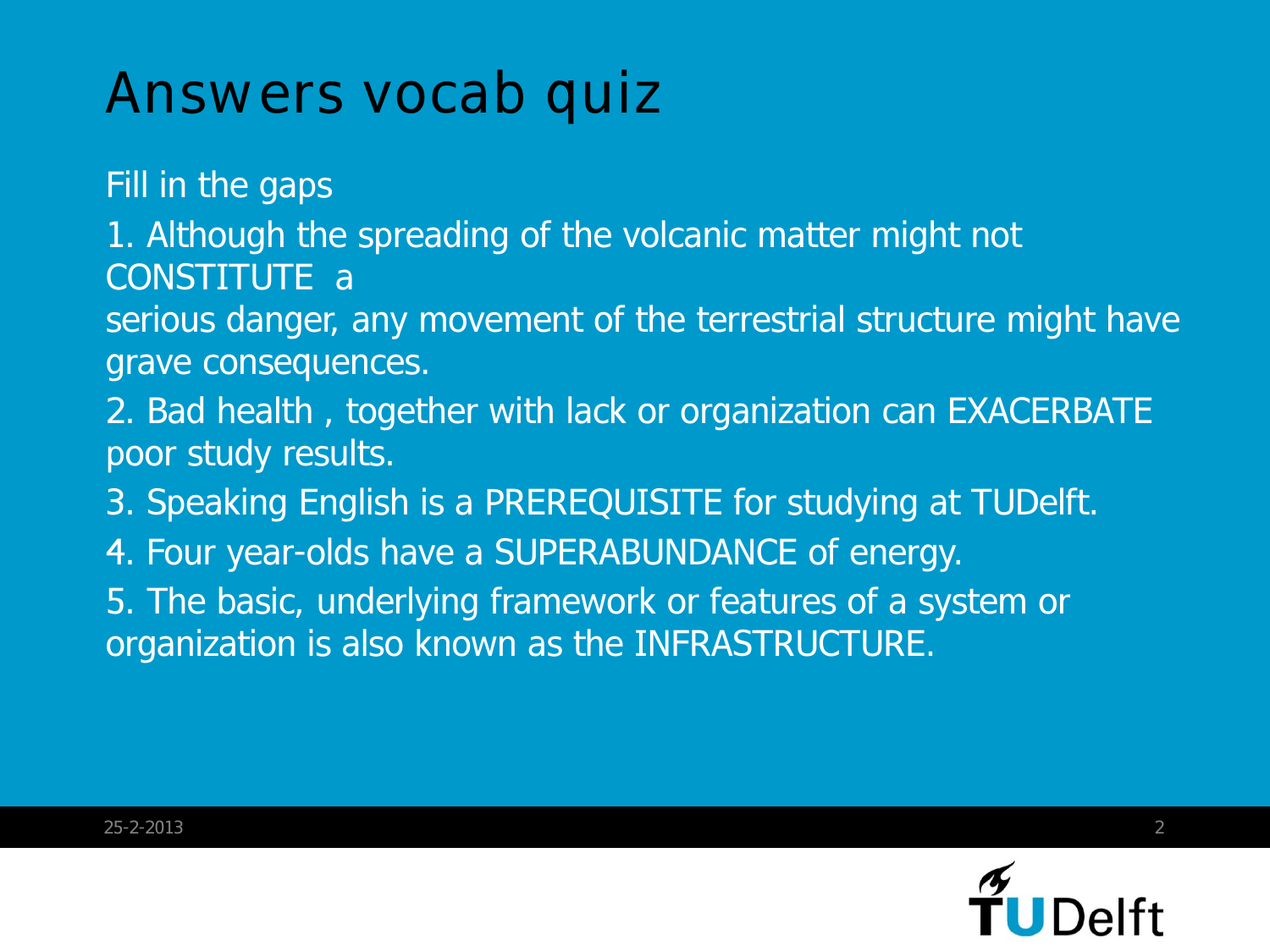

# Answers vocab quiz
Fill in the gaps
1. Although the spreading of the volcanic matter might not  CONSTITUTE  a serious danger, any movement of the terrestrial structure might have grave consequences.
2. Bad health , together with lack or organization can EXACERBATE poor study results.
3. Speaking English is a PREREQUISITE for studying at TUDelft.
4. Four year-olds have a SUPERABUNDANCE of energy.
5. The basic, underlying framework or features of a system or organization is also known as the INFRASTRUCTURE.

25-2-2013
2